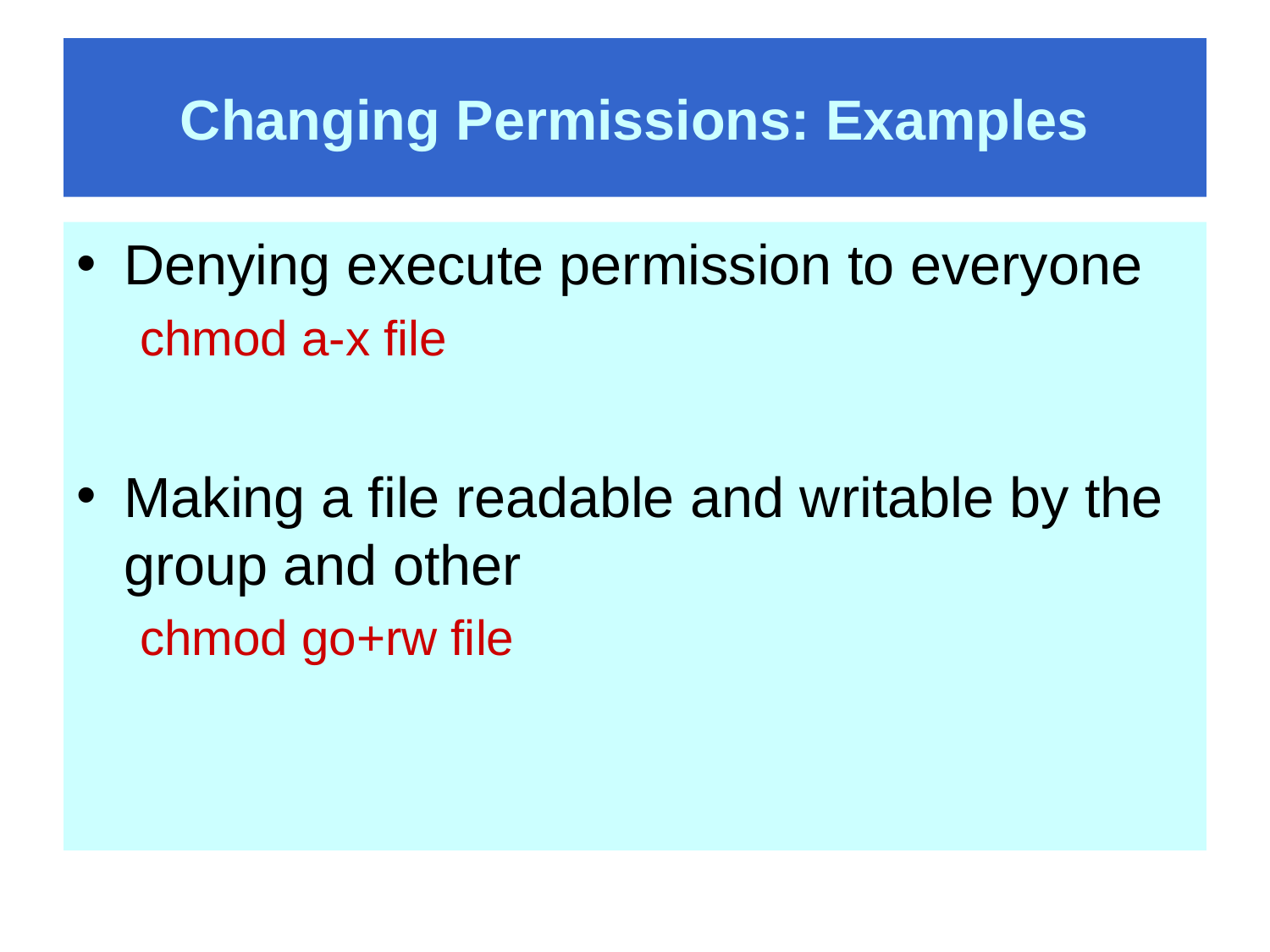

# Changing Permissions: Examples
Denying execute permission to everyone
chmod a-x file

Making a file readable and writable by the  group and other
chmod go+rw file